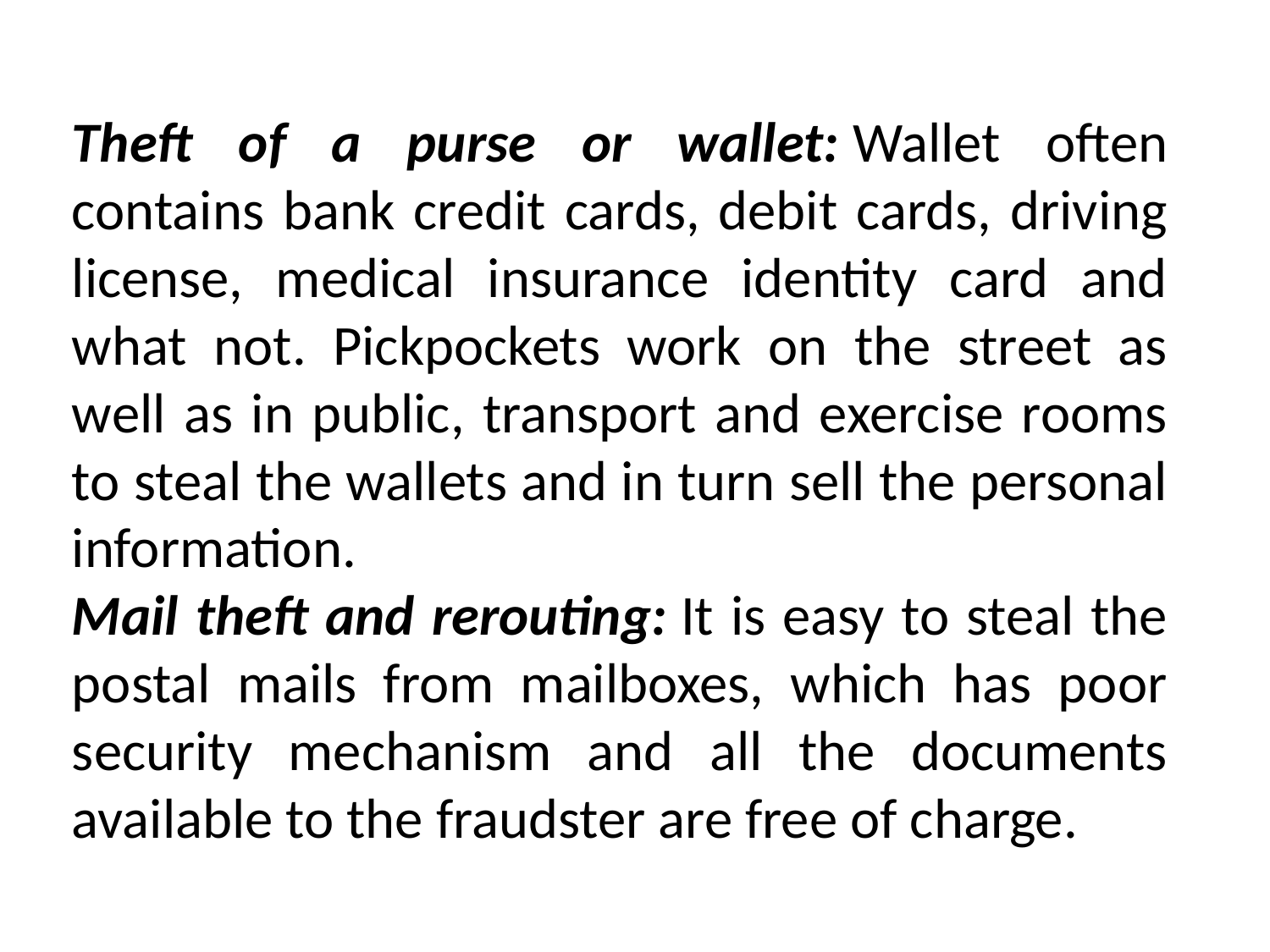

Theft of a purse or wallet: Wallet often contains bank credit cards, debit cards, driving license, medical insurance identity card and what not. Pickpockets work on the street as well as in public, transport and exercise rooms to steal the wallets and in turn sell the personal information.
Mail theft and rerouting: It is easy to steal the postal mails from mailboxes, which has poor security mechanism and all the documents available to the fraudster are free of charge.